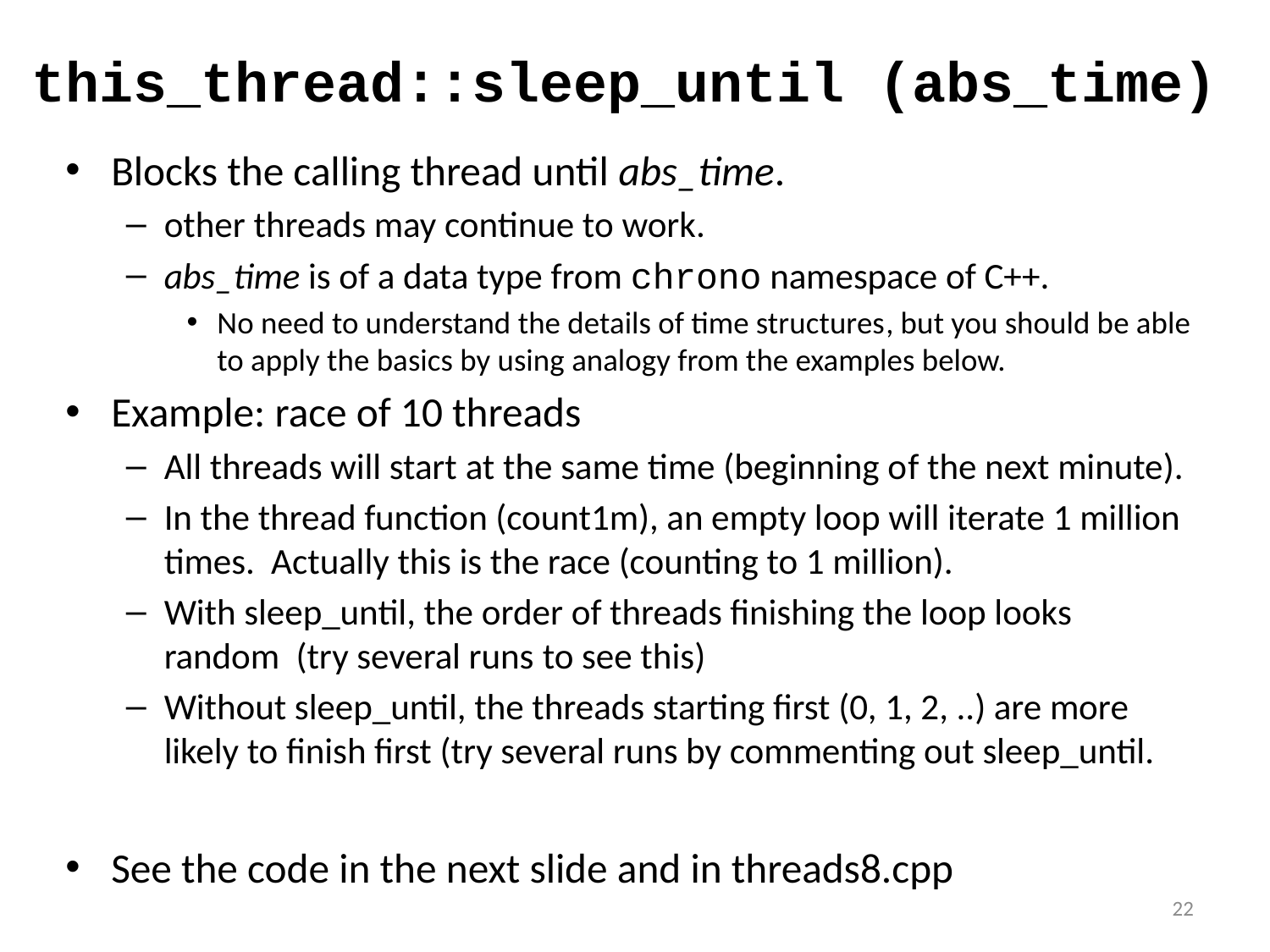

# this_thread::sleep_until (abs_time)
Blocks the calling thread until abs_time.
other threads may continue to work.
abs_time is of a data type from chrono namespace of C++.
No need to understand the details of time structures, but you should be able to apply the basics by using analogy from the examples below.
Example: race of 10 threads
All threads will start at the same time (beginning of the next minute).
In the thread function (count1m), an empty loop will iterate 1 million times.  Actually this is the race (counting to 1 million).
With sleep_until, the order of threads finishing the loop looks random  (try several runs to see this)
Without sleep_until, the threads starting first (0, 1, 2, ..) are more likely to finish first (try several runs by commenting out sleep_until.

See the code in the next slide and in threads8.cpp
22